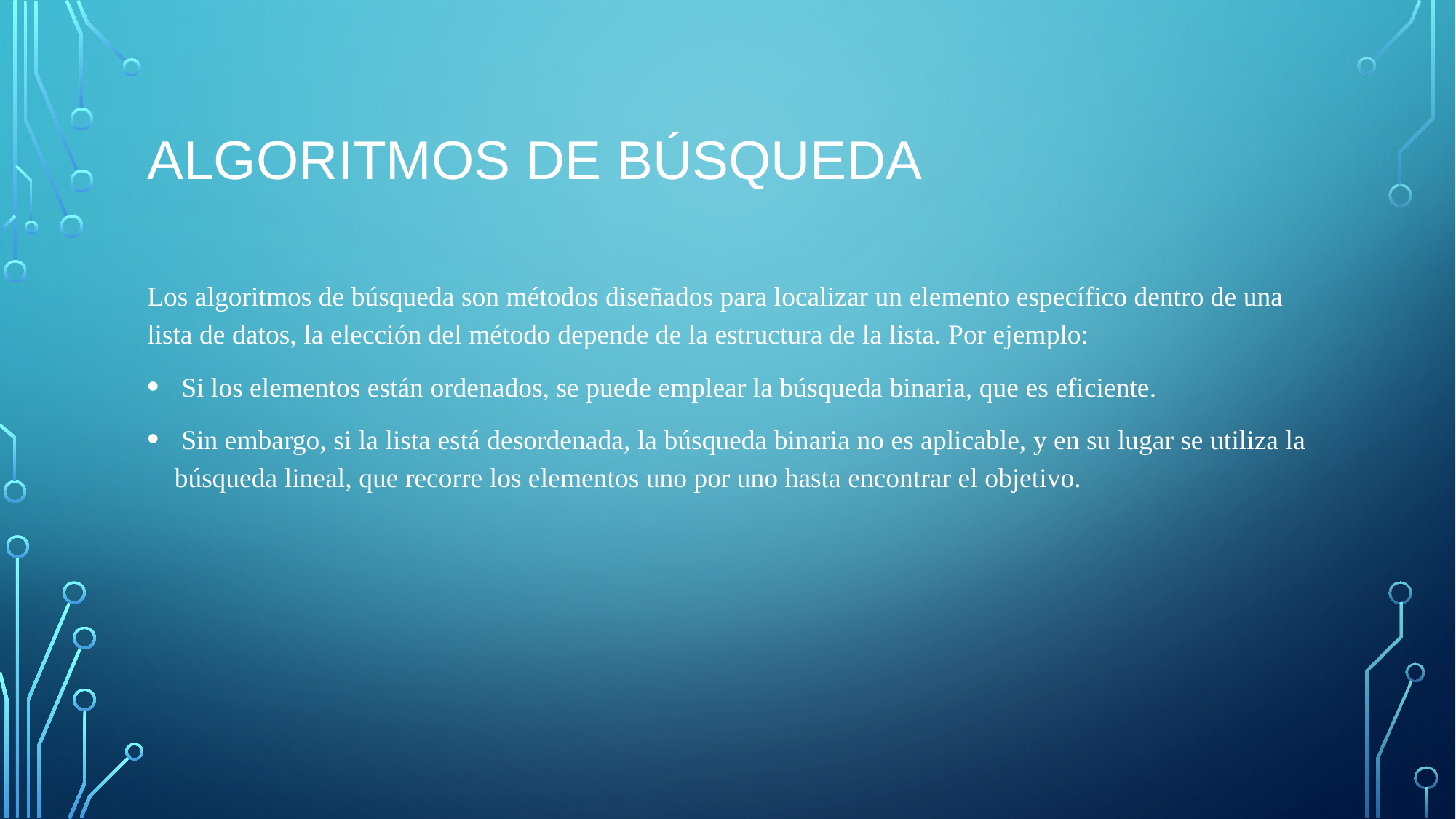

# Algoritmos de búsqueda
Los algoritmos de búsqueda son métodos diseñados para localizar un elemento específico dentro de una lista de datos, la elección del método depende de la estructura de la lista. Por ejemplo:
 Si los elementos están ordenados, se puede emplear la búsqueda binaria, que es eficiente.
 Sin embargo, si la lista está desordenada, la búsqueda binaria no es aplicable, y en su lugar se utiliza la búsqueda lineal, que recorre los elementos uno por uno hasta encontrar el objetivo.